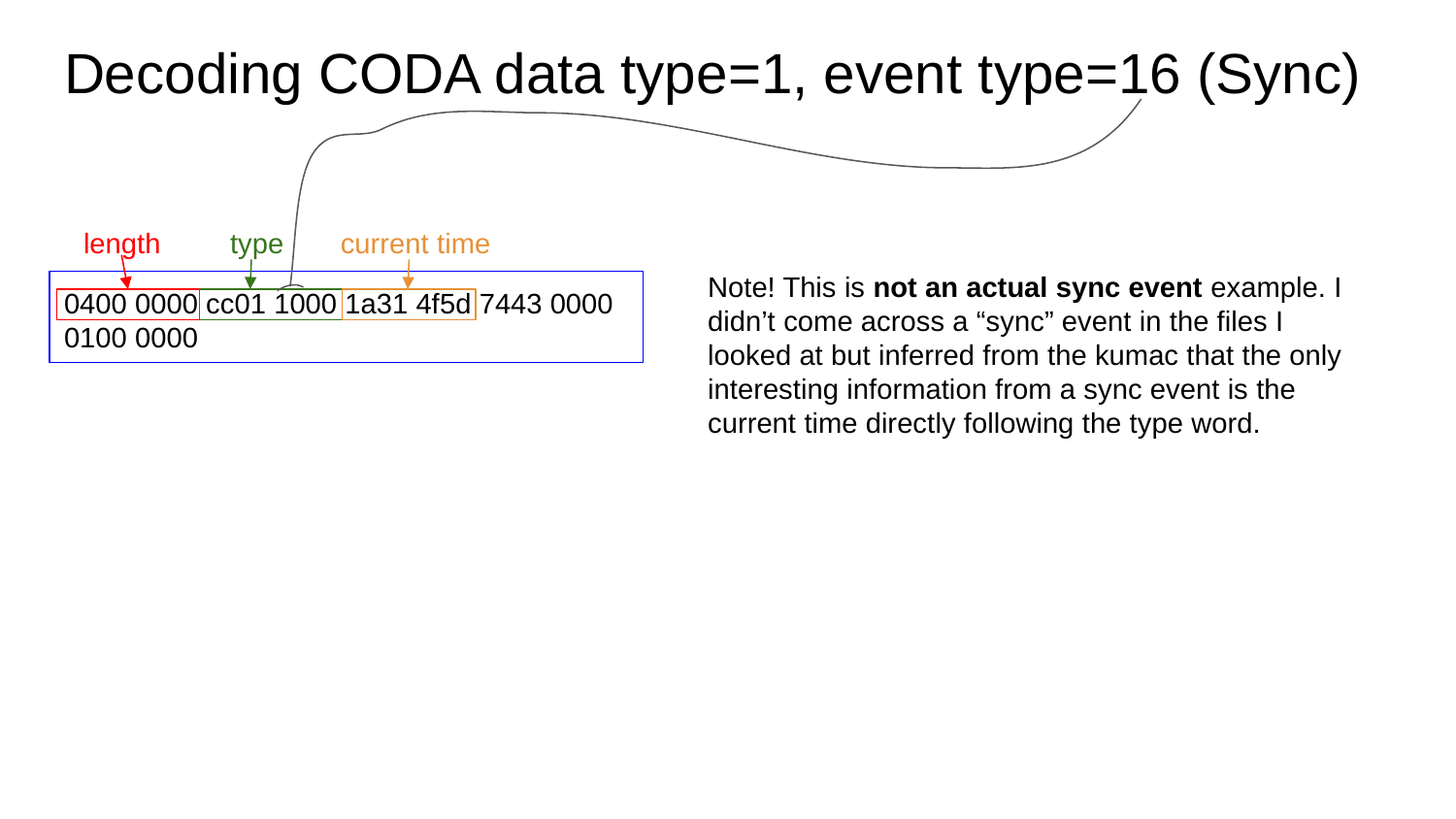

# Decoding CODA data type=1, event type=16 (Sync)

type
length
current time
Note! This is not an actual sync event example. I didn’t come across a “sync” event in the files I looked at but inferred from the kumac that the only interesting information from a sync event is the current time directly following the type word.
0400 0000 cc01 1000 1a31 4f5d 7443 0000
0100 0000